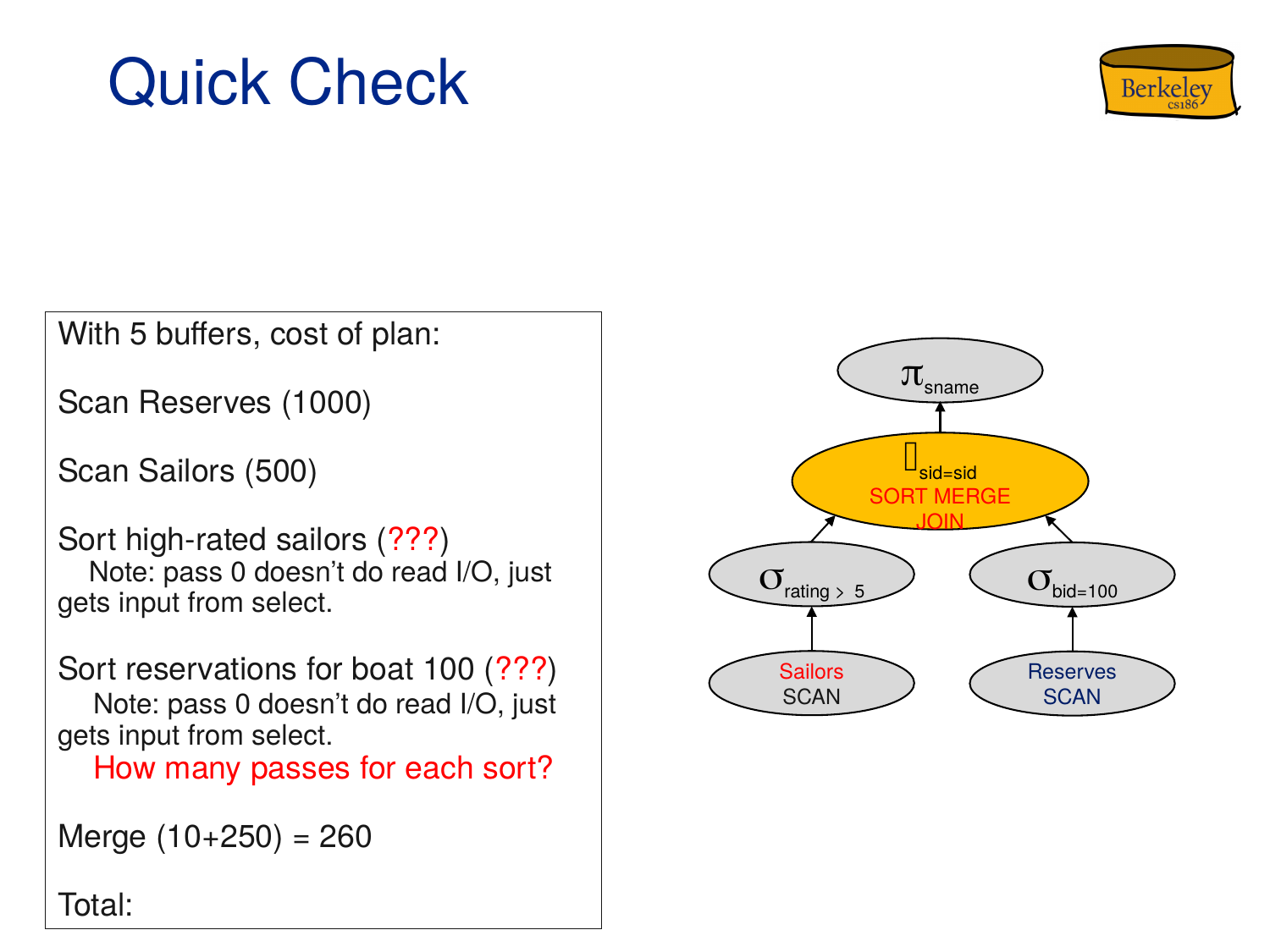

# Quick Check

With 5 buffers, cost of plan:

Scan Reserves (1000)

Scan Sailors (500)
Sort high-rated sailors (???)
    Note: pass 0 doesn’t do read I/O, just gets input from select.

Sort reservations for boat 100 (???)
    Note: pass 0 doesn’t do read I/O, just gets input from select.
    How many passes for each sort?

Merge (10+250) = 260

Total:

πsname
πsname
⨝sid=sid
page nested loops
⨝sid=sid
sort merge join
σrating > 5
σrating > 5
σbid=100
mat
Sailors
scan
Sailors
scan
Reserves
scan
σbid=100
Reserves
scan
4010 IOs